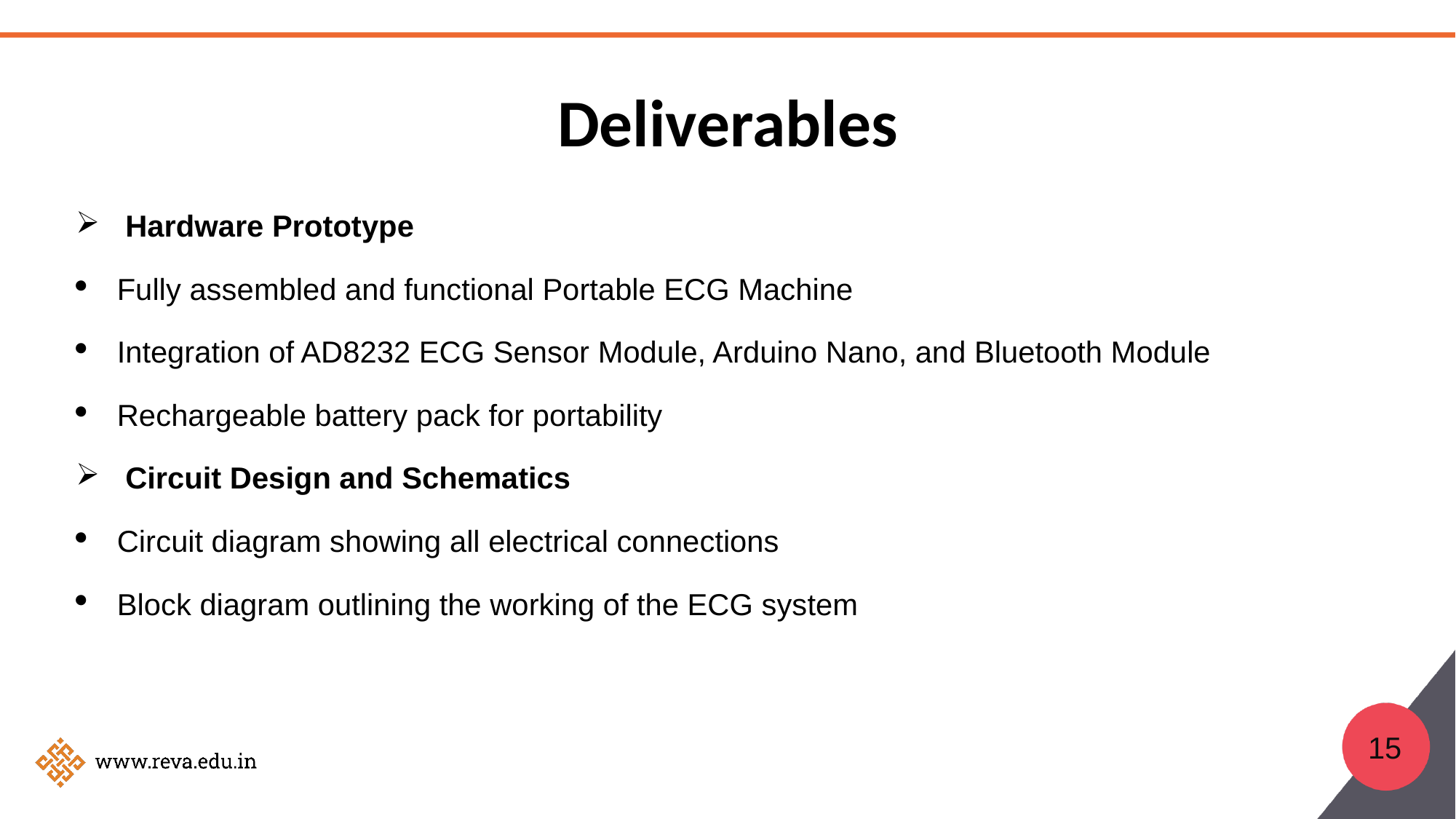

# Deliverables

 Hardware Prototype
Fully assembled and functional Portable ECG Machine
Integration of AD8232 ECG Sensor Module, Arduino Nano, and Bluetooth Module
Rechargeable battery pack for portability
 Circuit Design and Schematics
Circuit diagram showing all electrical connections
Block diagram outlining the working of the ECG system

15